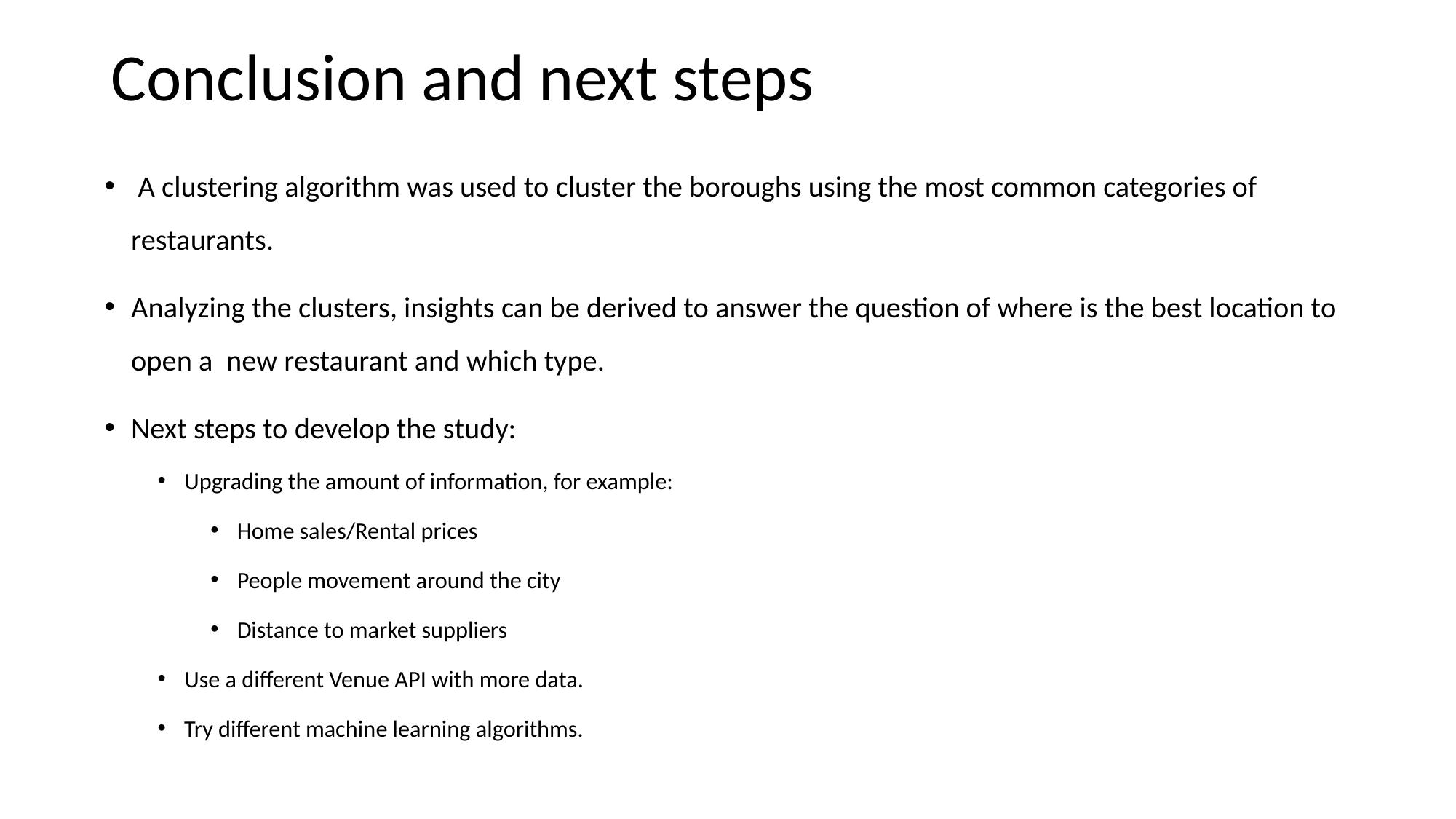

# Conclusion and next steps
 A clustering algorithm was used to cluster the boroughs using the most common categories of restaurants.
Analyzing the clusters, insights can be derived to answer the question of where is the best location to open a  new restaurant and which type.
Next steps to develop the study:
Upgrading the amount of information, for example:
Home sales/Rental prices
People movement around the city
Distance to market suppliers
Use a different Venue API with more data.
Try different machine learning algorithms.